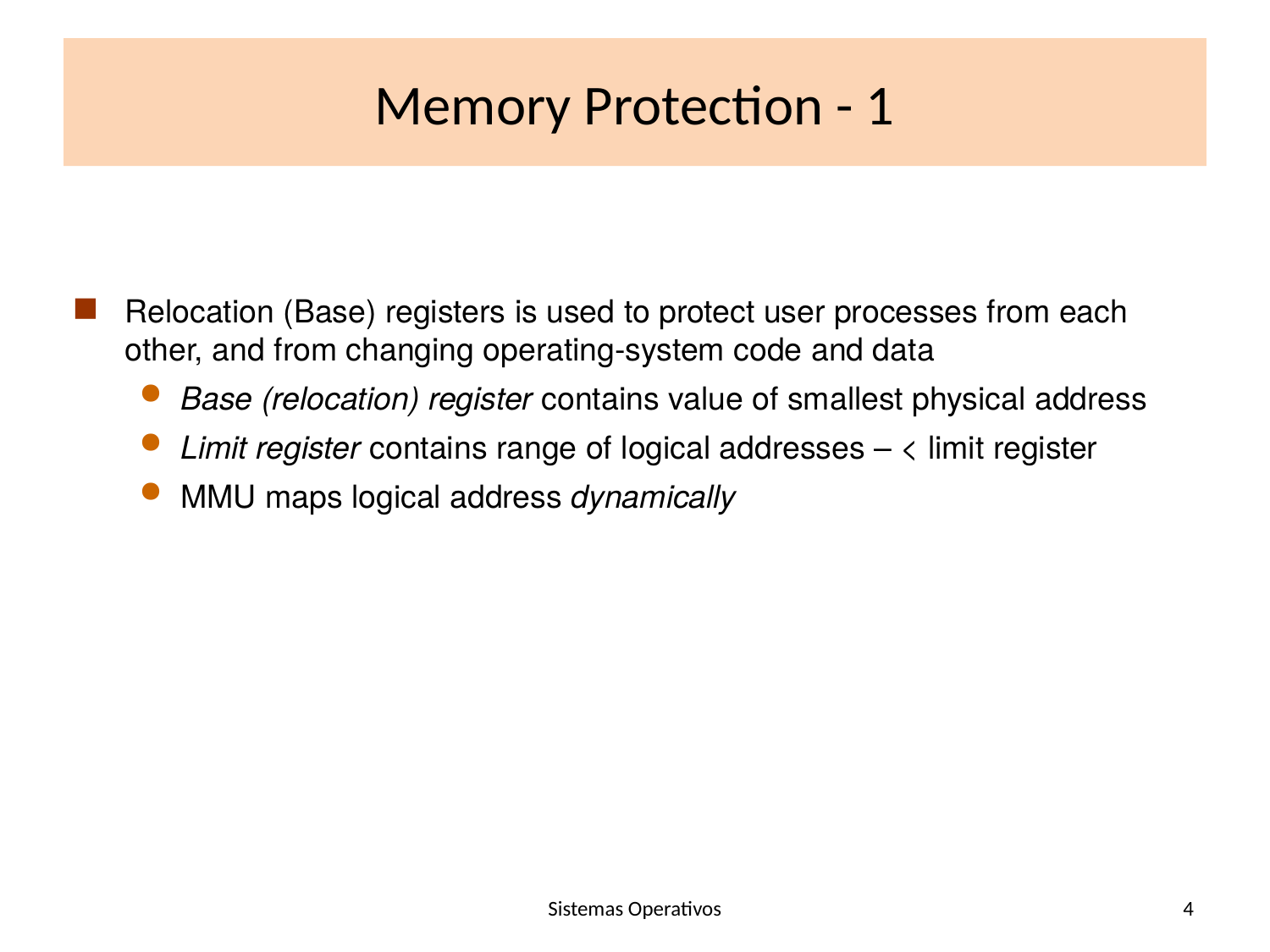

# Memory Protection - 1

Relocation (Base) registers is used to protect user processes from each other, and from changing operating-system code and data
Base (relocation) register contains value of smallest physical address
Limit register contains range of logical addresses – < limit register
MMU maps logical address dynamically

Sistemas Operativos
4